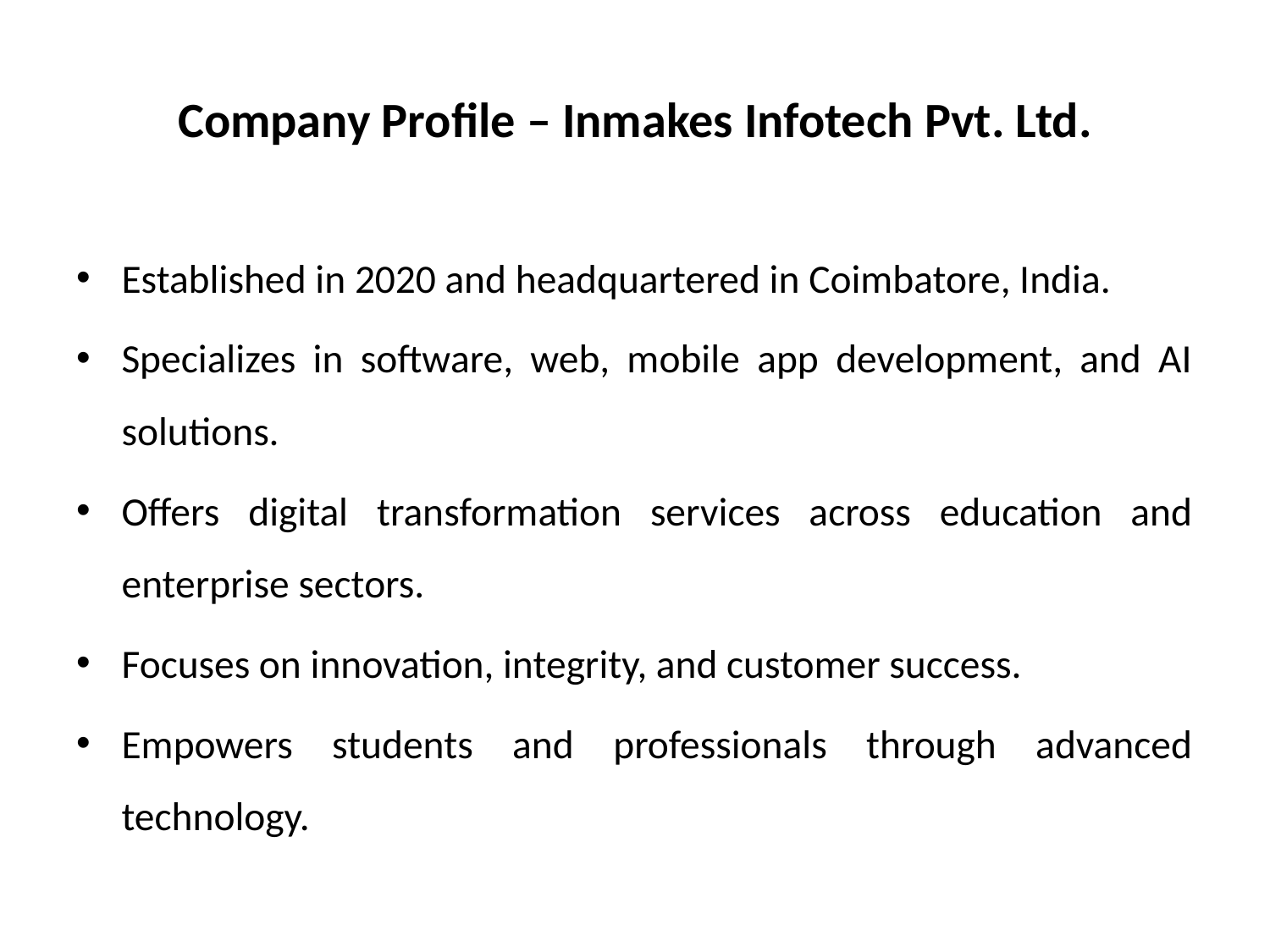

# Company Profile – Inmakes Infotech Pvt. Ltd.
Established in 2020 and headquartered in Coimbatore, India.
Specializes in software, web, mobile app development, and AI solutions.
Offers digital transformation services across education and enterprise sectors.
Focuses on innovation, integrity, and customer success.
Empowers students and professionals through advanced technology.